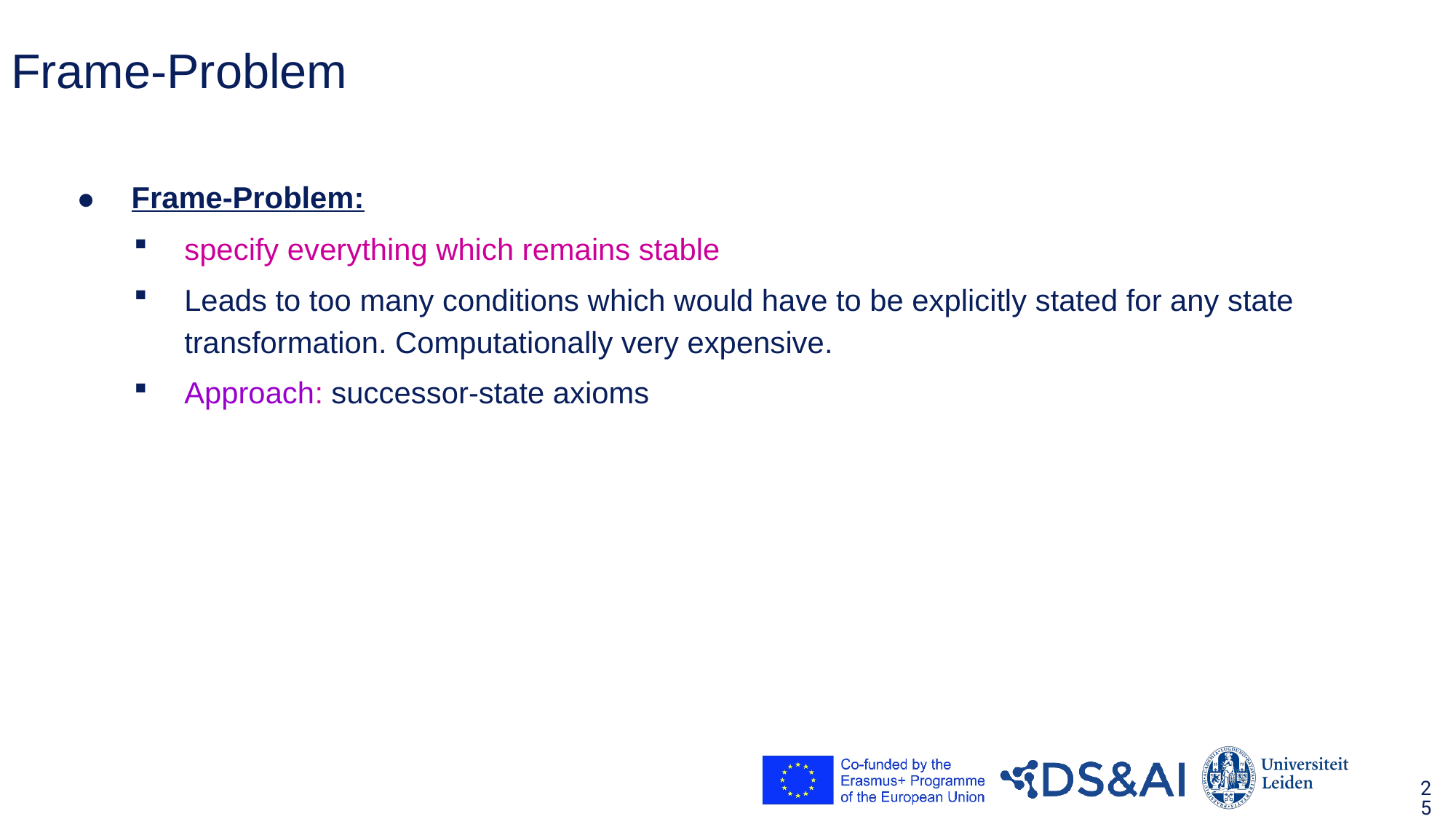

# Frame-Problem
Frame-Problem:

specify everything which remains stable
Leads to too many conditions which would have to be explicitly stated for any state transformation. Computationally very expensive.
Approach: successor-state axioms

25